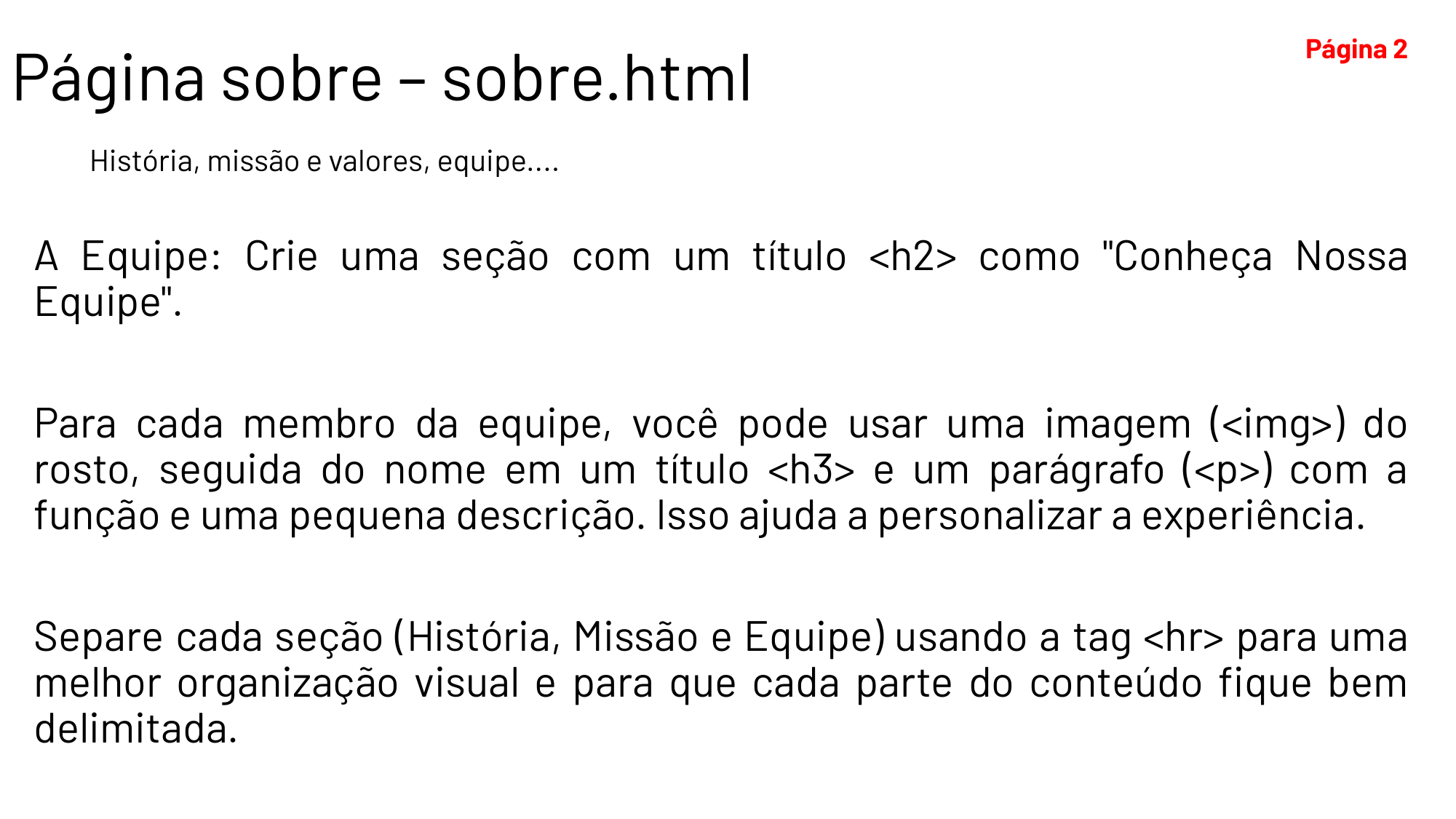

# Página sobre – sobre.html
Página 2
História, missão e valores, equipe....
A Equipe: Crie uma seção com um título <h2> como "Conheça Nossa Equipe".

Para cada membro da equipe, você pode usar uma imagem (<img>) do rosto, seguida do nome em um título <h3> e um parágrafo (<p>) com a função e uma pequena descrição. Isso ajuda a personalizar a experiência.

Separe cada seção (História, Missão e Equipe) usando a tag <hr> para uma melhor organização visual e para que cada parte do conteúdo fique bem delimitada.